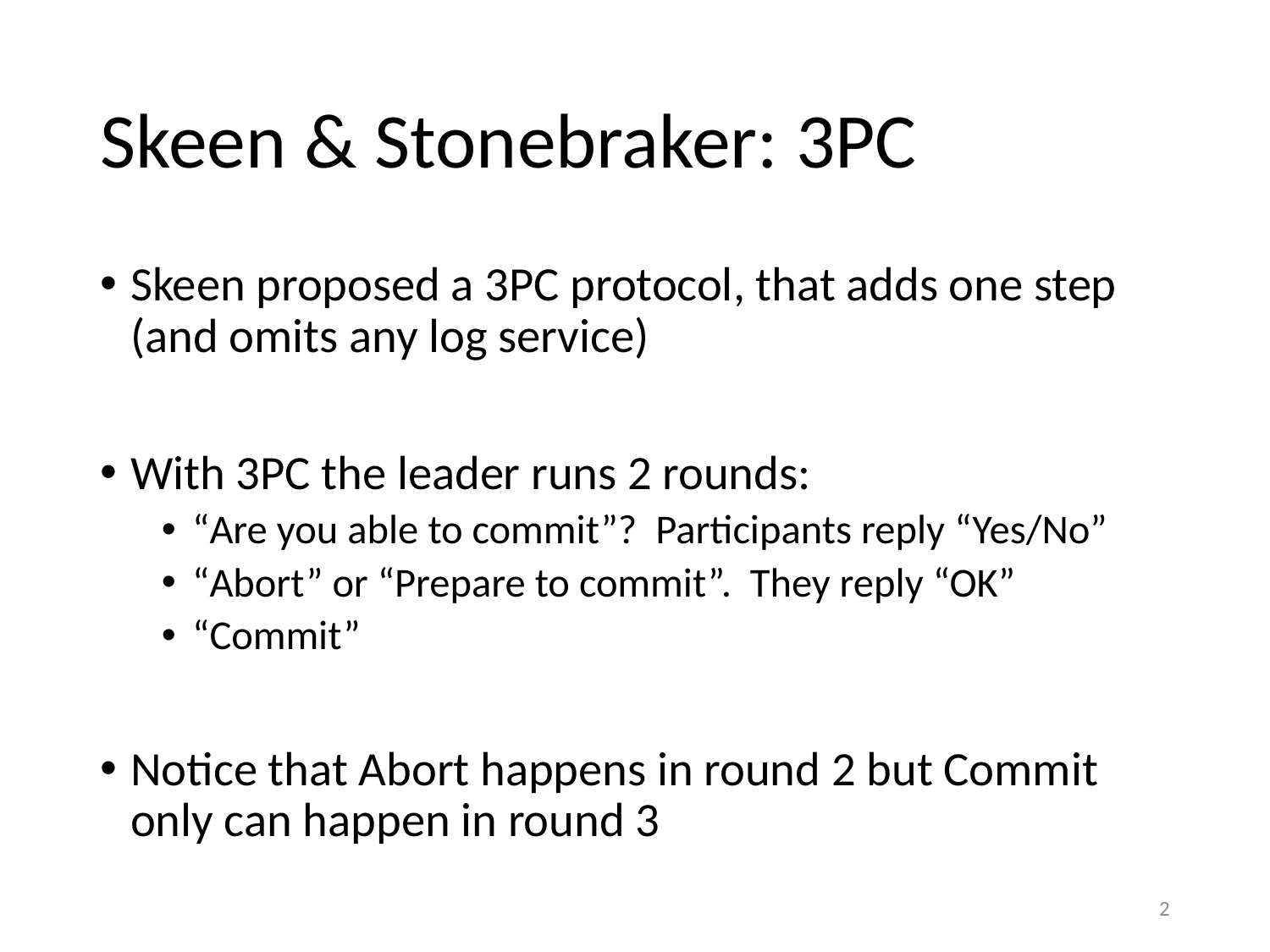

# Skeen & Stonebraker: 3PC
Skeen proposed a 3PC protocol, that adds one step (and omits any log service)

With 3PC the leader runs 2 rounds:
“Are you able to commit”?  Participants reply “Yes/No”
“Abort” or “Prepare to commit”.  They reply “OK”
“Commit”

Notice that Abort happens in round 2 but Commit only can happen in round 3
2